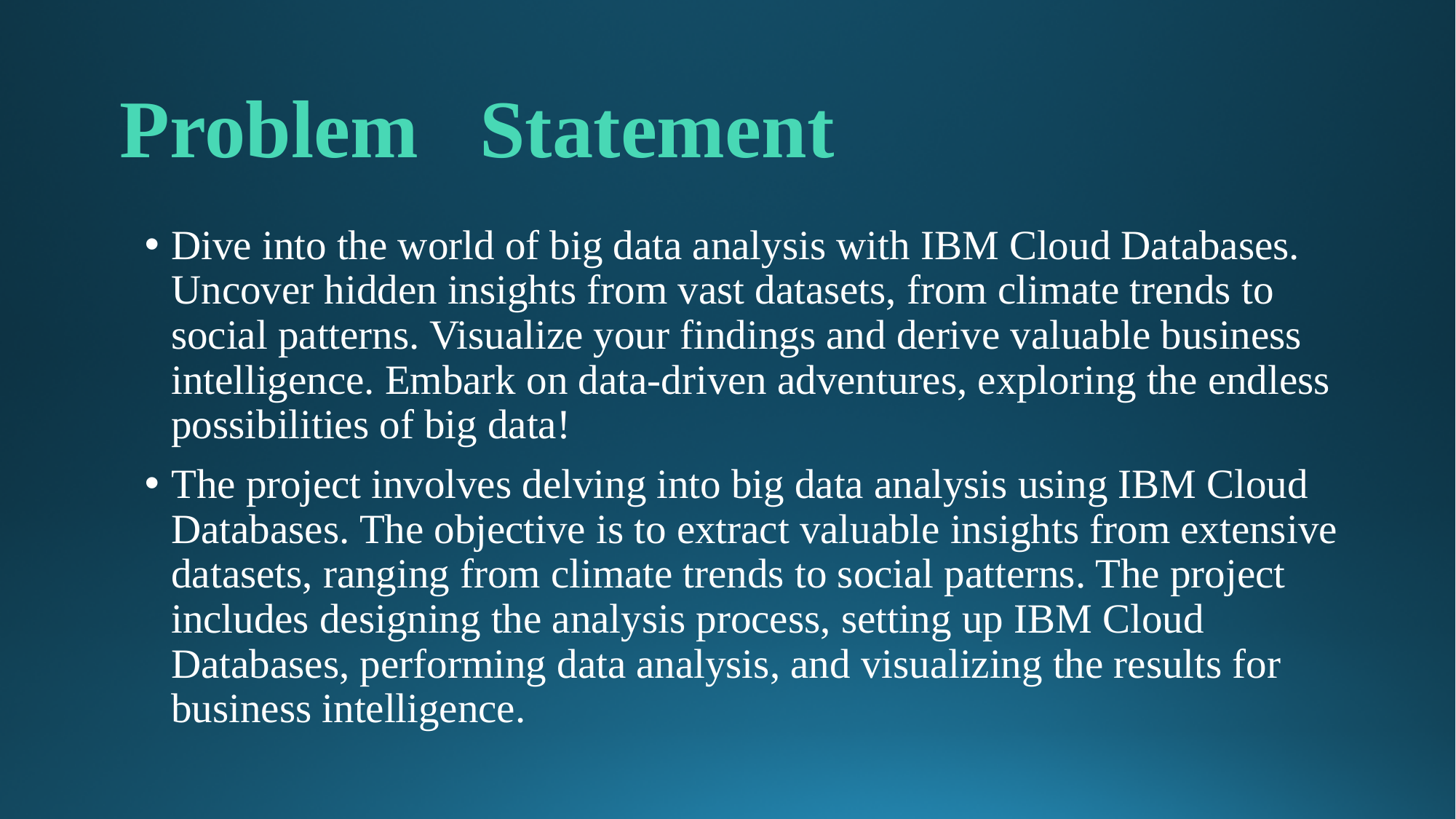

# Problem   Statement
Dive into the world of big data analysis with IBM Cloud Databases. Uncover hidden insights from vast datasets, from climate trends to social patterns. Visualize your findings and derive valuable business intelligence. Embark on data-driven adventures, exploring the endless possibilities of big data!
The project involves delving into big data analysis using IBM Cloud Databases. The objective is to extract valuable insights from extensive datasets, ranging from climate trends to social patterns. The project includes designing the analysis process, setting up IBM Cloud Databases, performing data analysis, and visualizing the results for business intelligence.